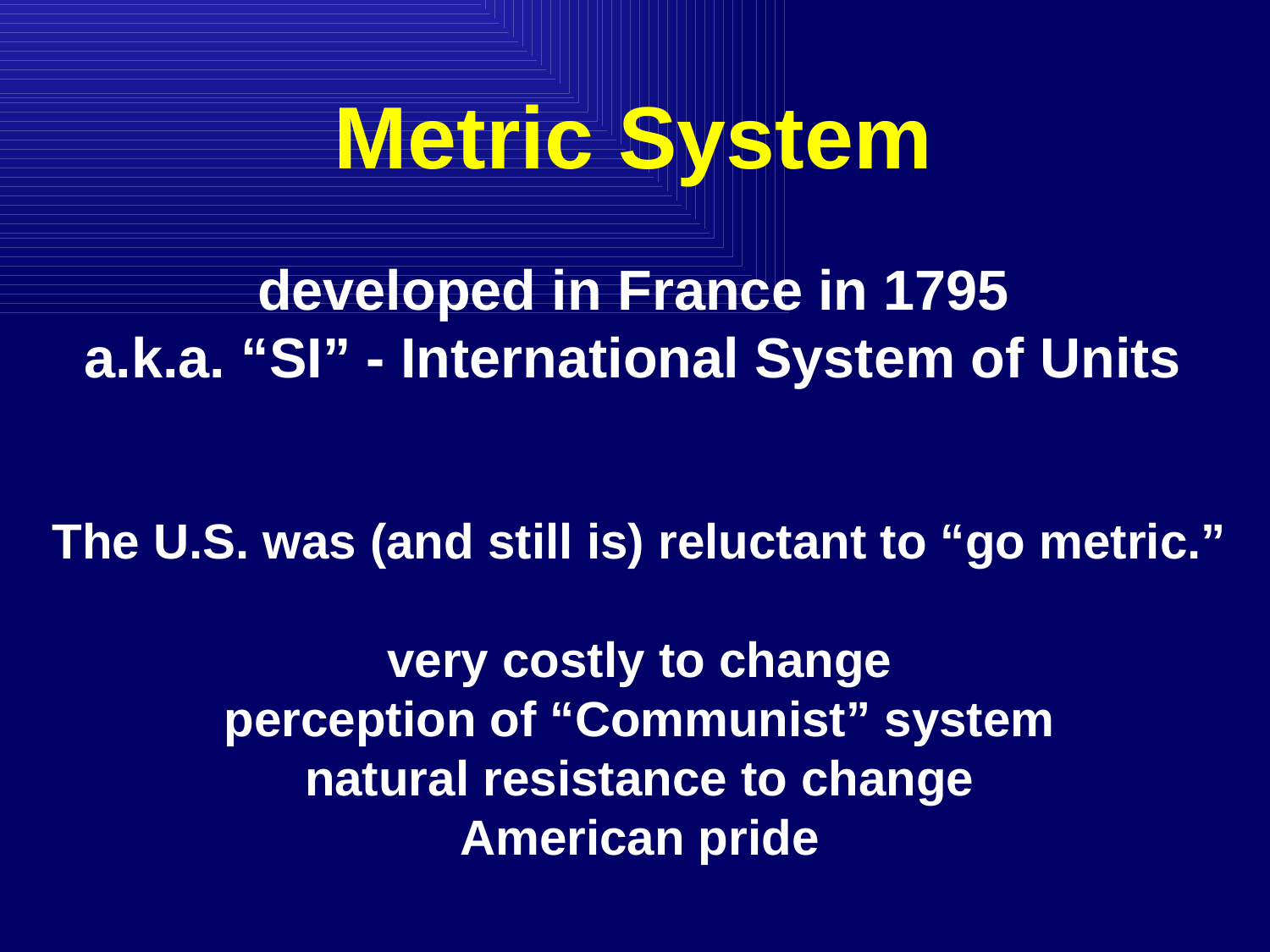

Metric System

developed in France in 1795
a.k.a. “SI” - International System of Units
The U.S. was (and still is) reluctant to “go metric.”

very costly to change
perception of “Communist” system
natural resistance to change
American pride